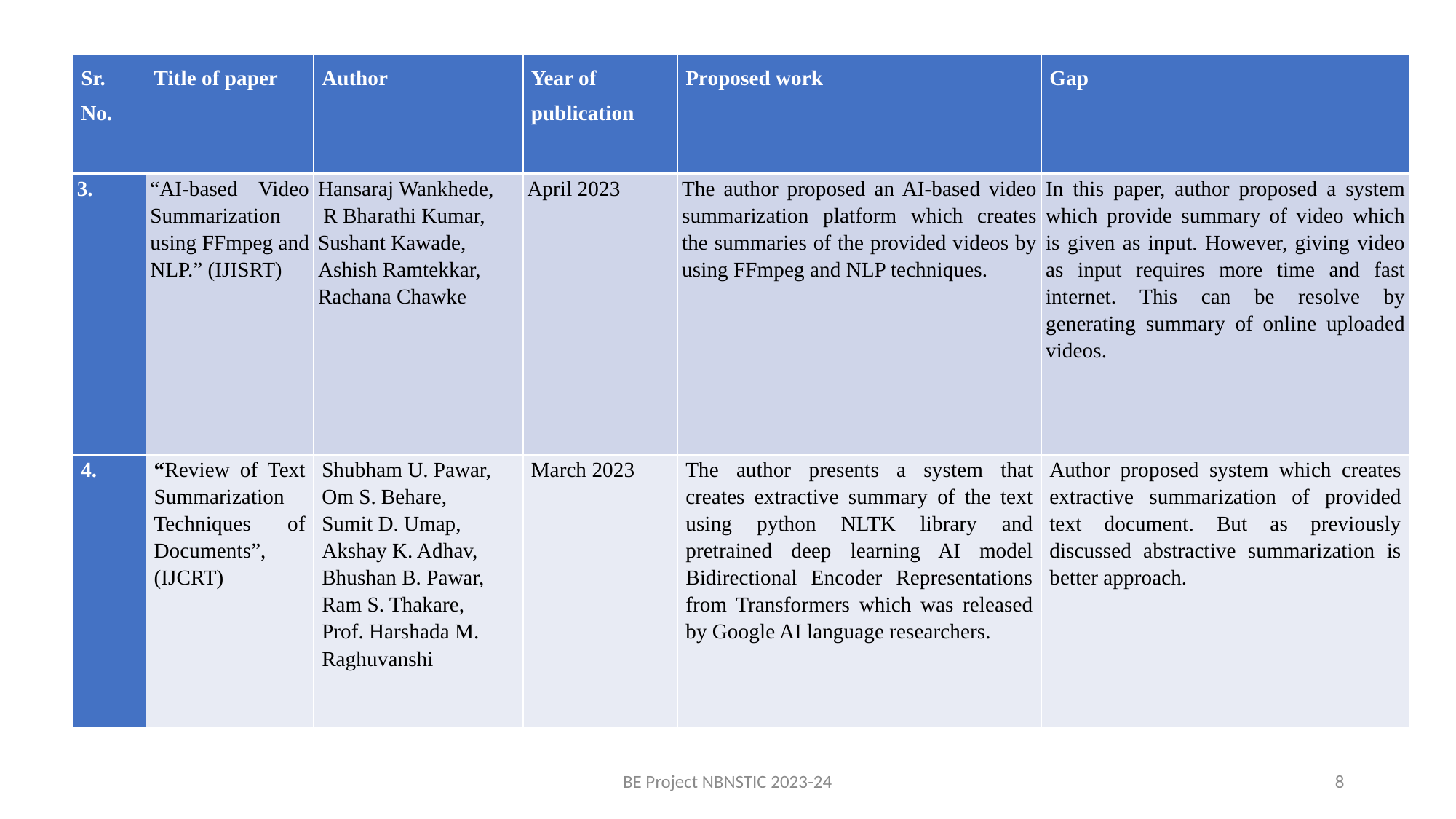

| Sr. No. | Title of paper | Author | Year of publication | Proposed work | Gap |
| --- | --- | --- | --- | --- | --- |
| 3. | “AI-based Video Summarization using FFmpeg and NLP.” (IJISRT) | Hansaraj Wankhede, R Bharathi Kumar, Sushant Kawade, Ashish Ramtekkar, Rachana Chawke | April 2023 | The author proposed an AI-based video summarization platform which creates the summaries of the provided videos by using FFmpeg and NLP techniques. | In this paper, author proposed a system which provide summary of video which is given as input. However, giving video as input requires more time and fast internet. This can be resolve by generating summary of online uploaded videos. |
| 4. | “Review of Text Summarization Techniques of Documents”, (IJCRT) | Shubham U. Pawar, Om S. Behare, Sumit D. Umap, Akshay K. Adhav, Bhushan B. Pawar, Ram S. Thakare, Prof. Harshada M. Raghuvanshi | March 2023 | The author presents a system that creates extractive summary of the text using python NLTK library and pretrained deep learning AI model Bidirectional Encoder Representations from Transformers which was released by Google AI language researchers. | Author proposed system which creates extractive summarization of provided text document. But as previously discussed abstractive summarization is better approach. |
BE Project NBNSTIC 2023-24
8